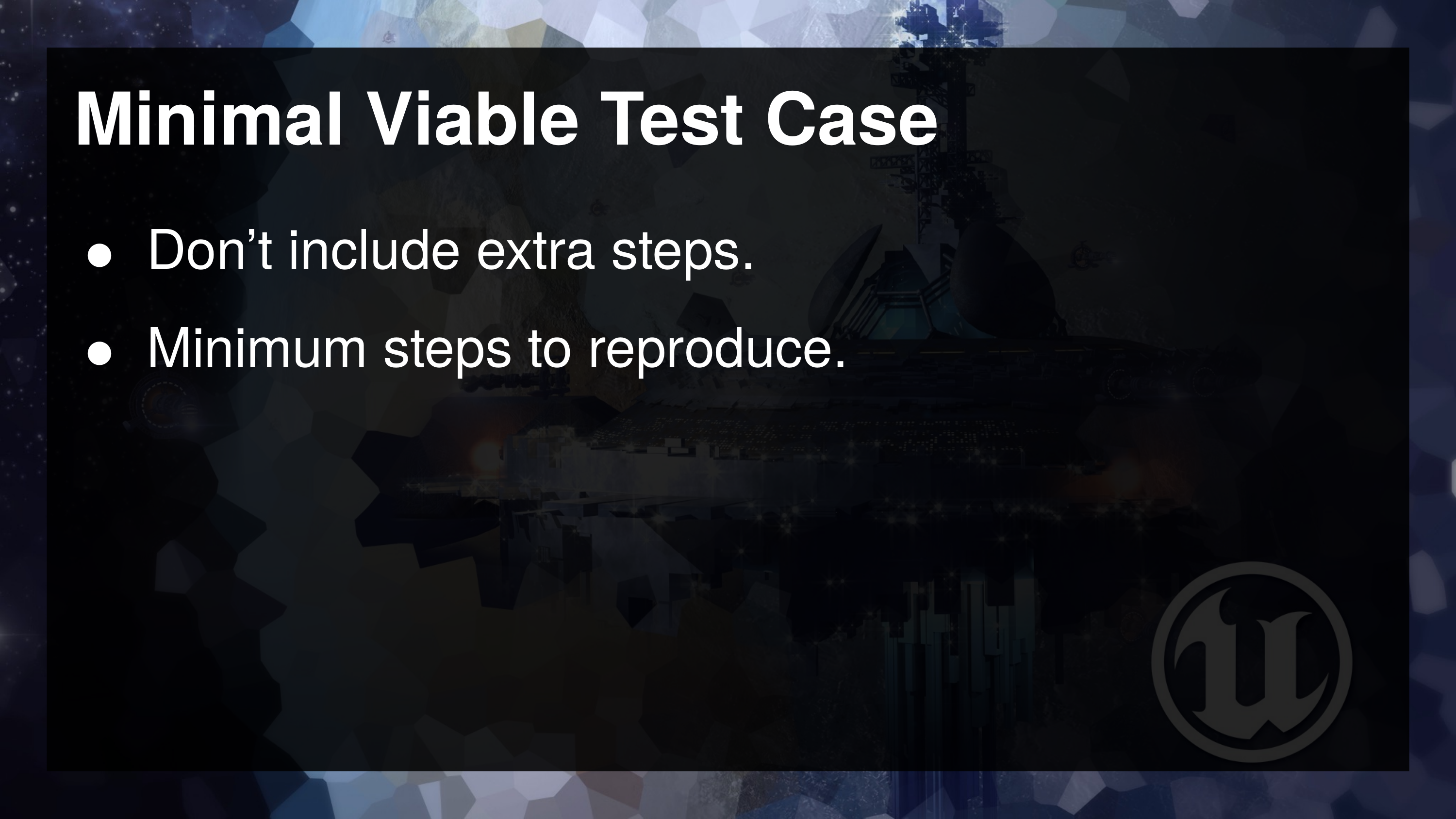

# Minimal Viable Test Case
Don’t include extra steps.
Minimum steps to reproduce.